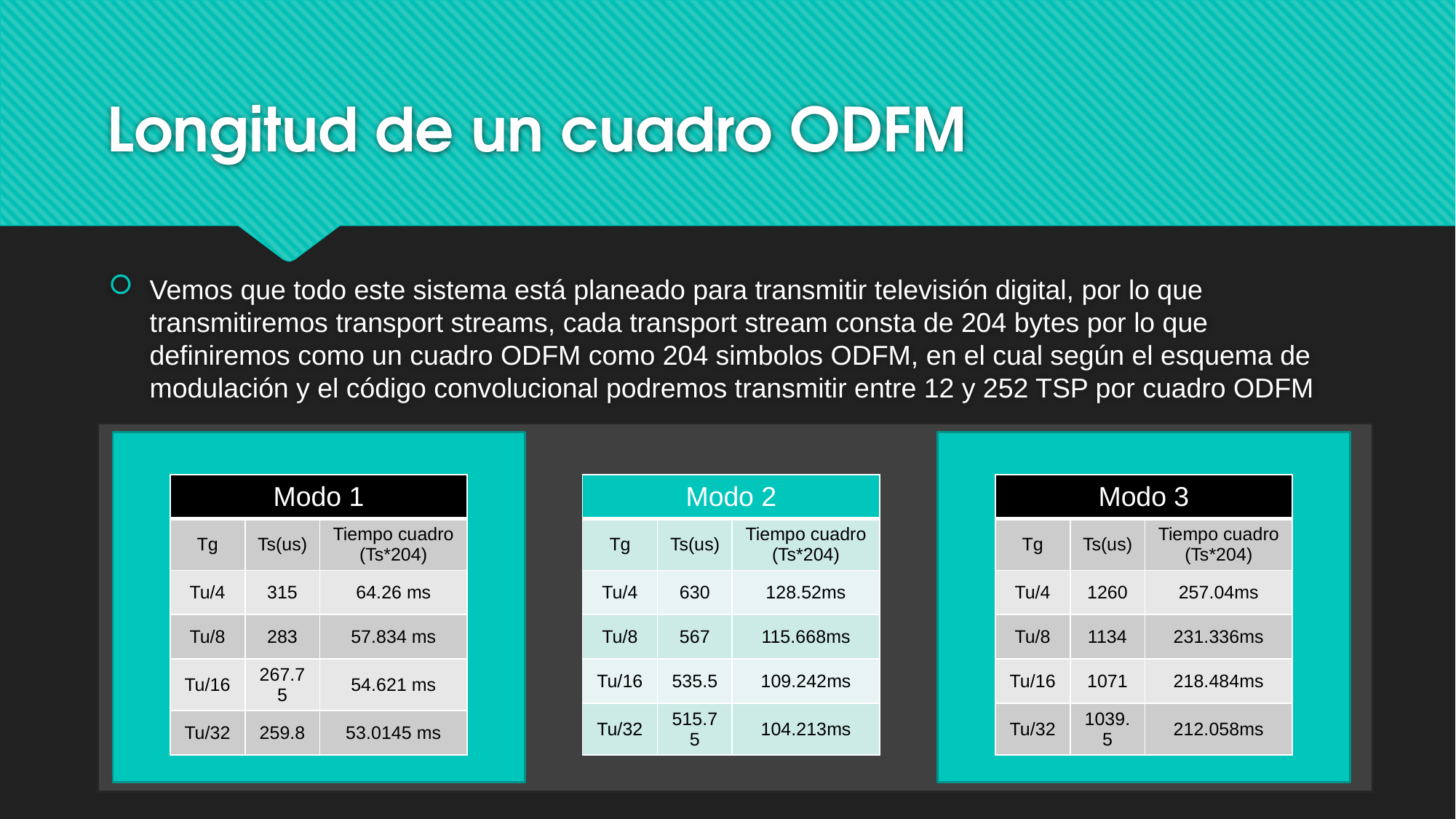

# Longitud de un cuadro ODFM
Vemos que todo este sistema está planeado para transmitir televisión digital, por lo que transmitiremos transport streams, cada transport stream consta de 204 bytes por lo que definiremos como un cuadro ODFM como 204 simbolos ODFM, en el cual según el esquema de modulación y el código convolucional podremos transmitir entre 12 y 252 TSP por cuadro ODFM

| Modo 1 |  |  |
| --- | --- | --- |
| Tg | Ts(us) | Tiempo cuadro (Ts\*204) |
| Tu/4 | 315 | 64.26 ms |
| Tu/8 | 283 | 57.834 ms |
| Tu/16 | 267.75 | 54.621 ms |
| Tu/32 | 259.8 | 53.0145 ms |
| Modo 2 |  |  |
| --- | --- | --- |
| Tg | Ts(us) | Tiempo cuadro (Ts\*204) |
| Tu/4 | 630 | 128.52ms |
| Tu/8 | 567 | 115.668ms |
| Tu/16 | 535.5 | 109.242ms |
| Tu/32 | 515.75 | 104.213ms |
| Modo 3 |  |  |
| --- | --- | --- |
| Tg | Ts(us) | Tiempo cuadro (Ts\*204) |
| Tu/4 | 1260 | 257.04ms |
| Tu/8 | 1134 | 231.336ms |
| Tu/16 | 1071 | 218.484ms |
| Tu/32 | 1039.5 | 212.058ms |